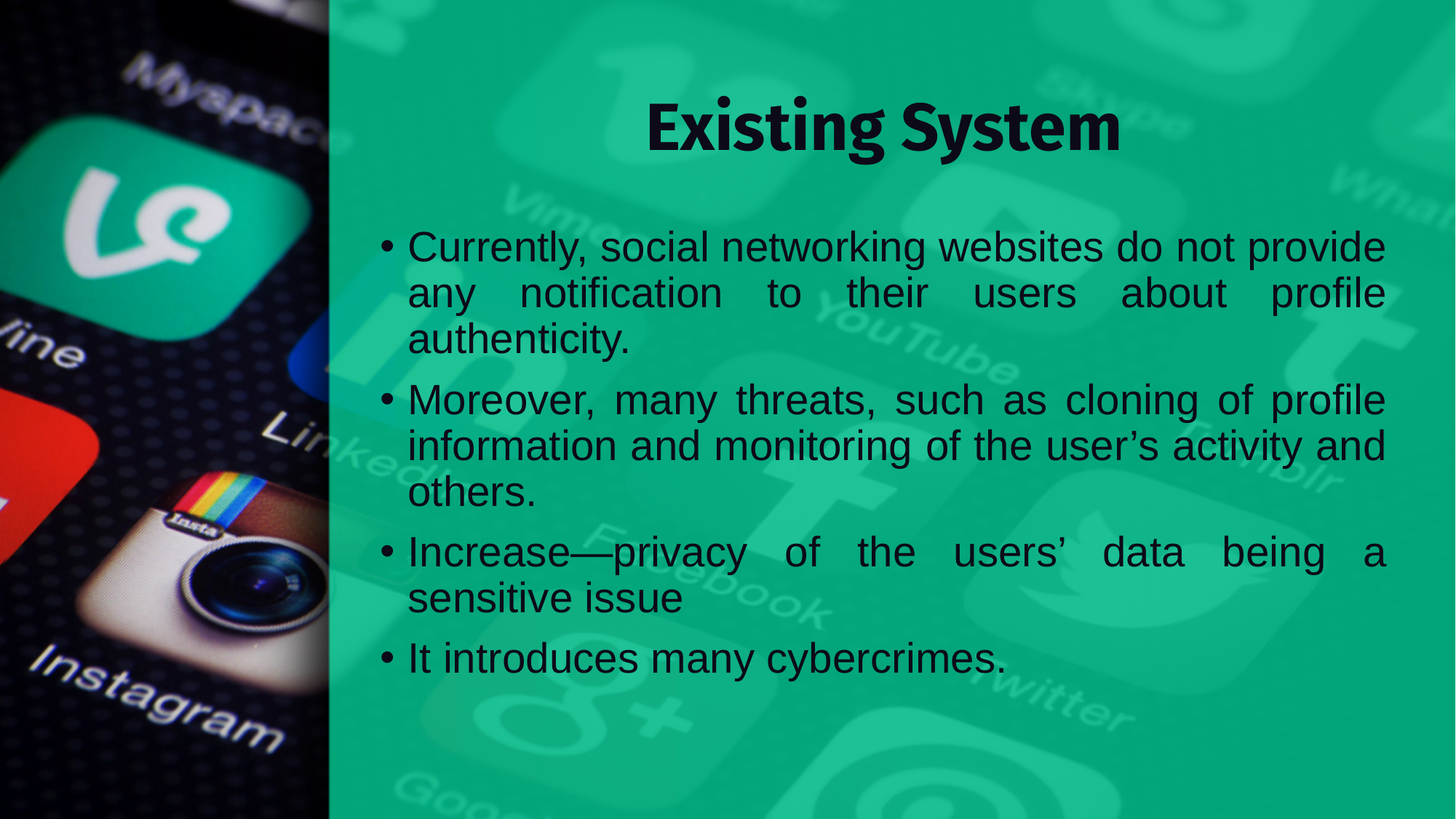

# Existing System
Currently, social networking websites do not provide any notification to their users about profile authenticity.
Moreover, many threats, such as cloning of profile information and monitoring of the user’s activity and others.
Increase—privacy of the users’ data being a sensitive issue
It introduces many cybercrimes.